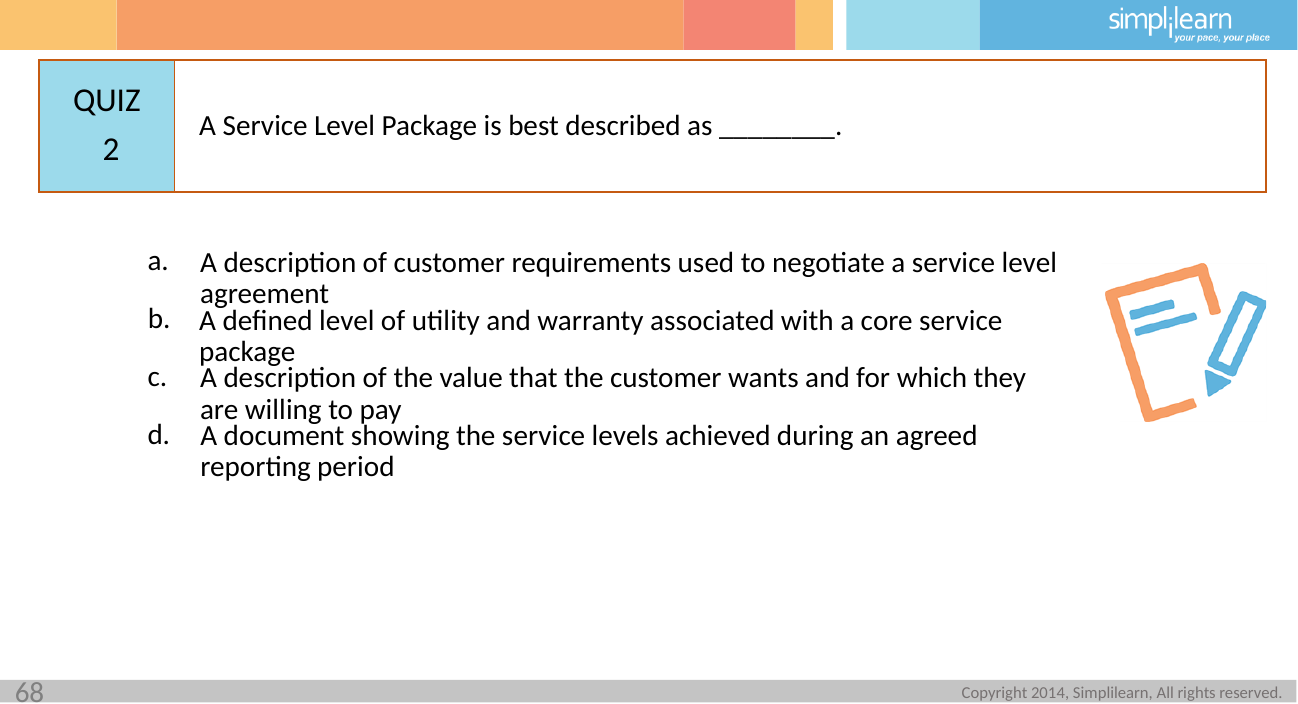

A Service Level Package is best described as ________.
2
A description of customer requirements used to negotiate a service level agreement
A defined level of utility and warranty associated with a core service package
A description of the value that the customer wants and for which they are willing to pay
A document showing the service levels achieved during an agreed reporting period